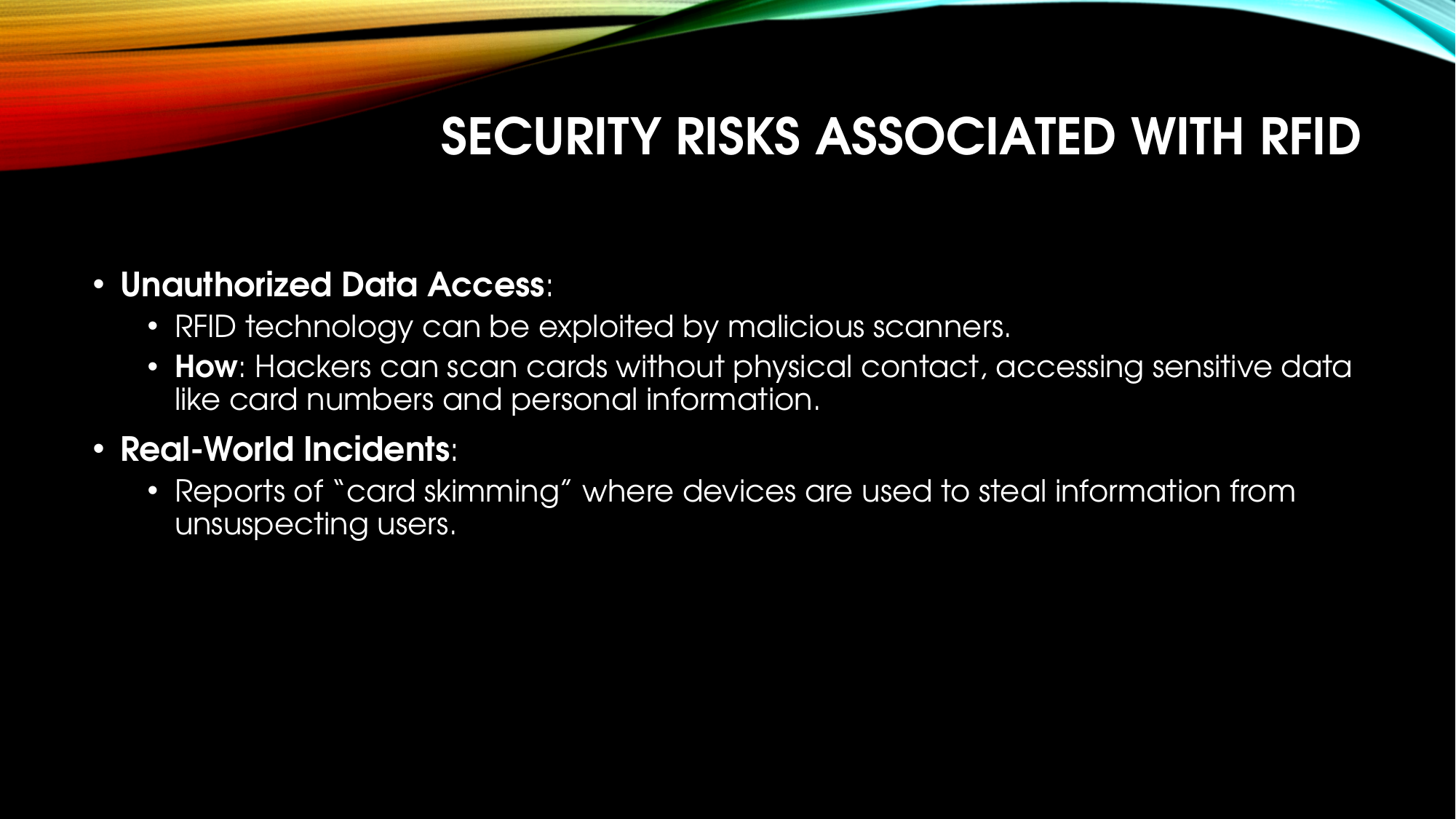

# Security Risks Associated with RFID
Unauthorized Data Access:
RFID technology can be exploited by malicious scanners.
How: Hackers can scan cards without physical contact, accessing sensitive data like card numbers and personal information.
Real-World Incidents:
Reports of “card skimming” where devices are used to steal information from unsuspecting users.